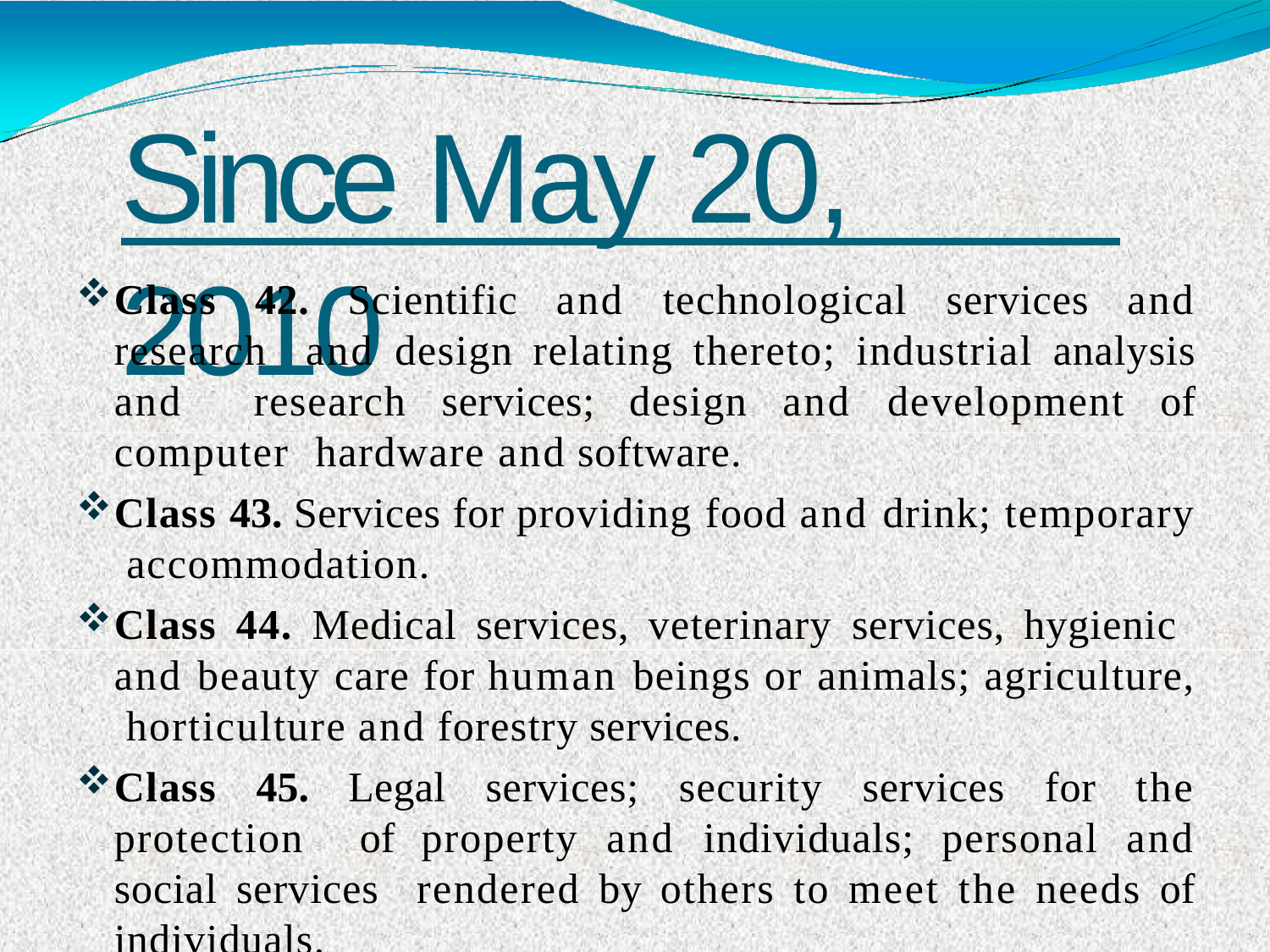

# Since May 20, 2010

Class 42. Scientific and technological services and research  and design relating thereto; industrial analysis and  research services; design and development of computer  hardware and software.
Class 43. Services for providing food and drink; temporary  accommodation.
Class 44. Medical services, veterinary services, hygienic  and beauty care for human beings or animals; agriculture,  horticulture and forestry services.
Class 45. Legal services; security services for the protection  of property and individuals; personal and social services  rendered by others to meet the needs of individuals.